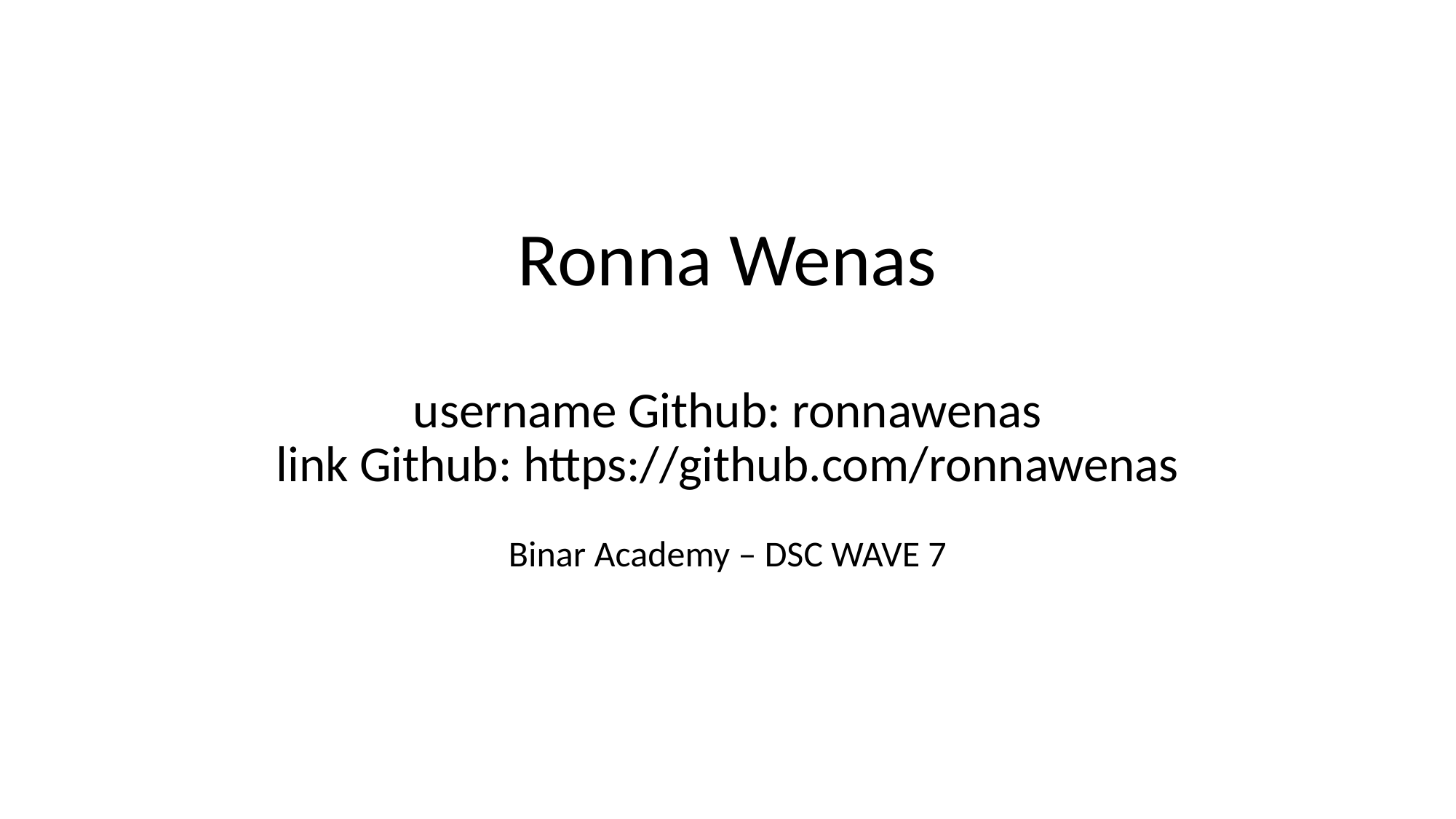

# Ronna Wenas username Github: ronnawenas link Github: https://github.com/ronnawenas
Binar Academy – DSC WAVE 7